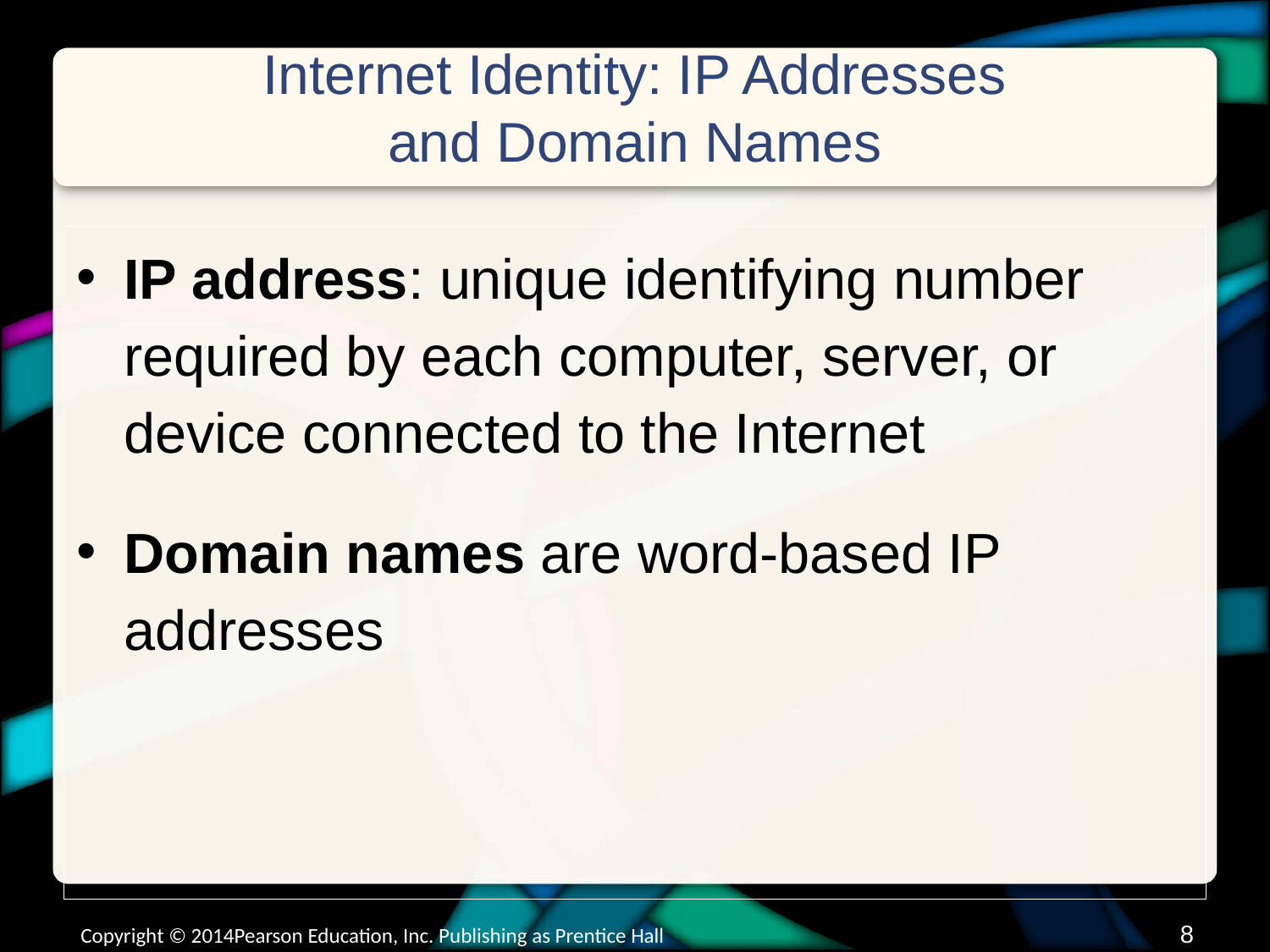

# Internet Identity: IP Addresses and Domain Names
IP address: unique identifying number required by each computer, server, or device connected to the Internet
Domain names are word-based IP addresses
8
Copyright © 2014Pearson Education, Inc. Publishing as Prentice Hall